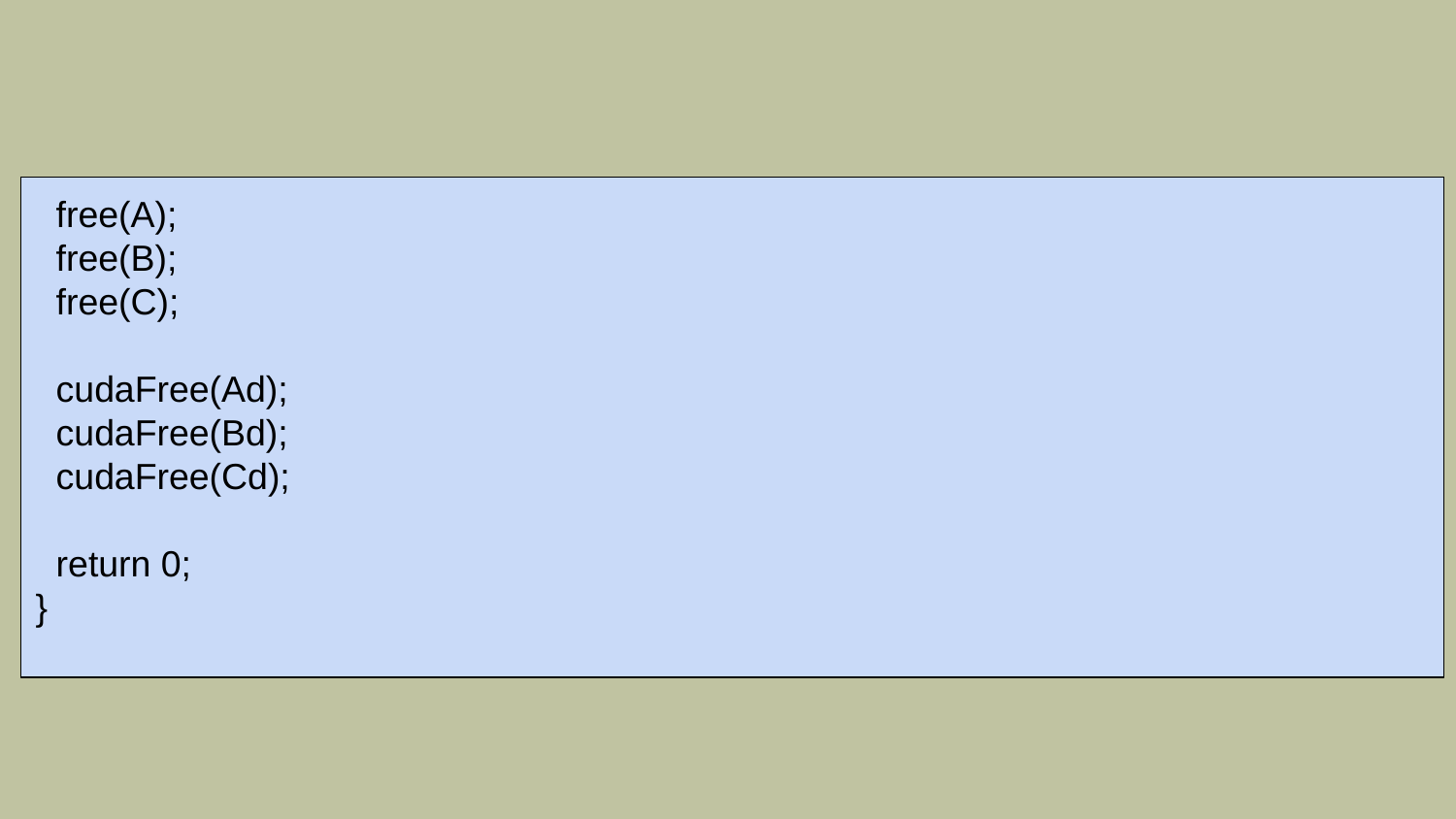

free(A);
  free(B);
  free(C);

  cudaFree(Ad);
  cudaFree(Bd);
  cudaFree(Cd);

  return 0;
}